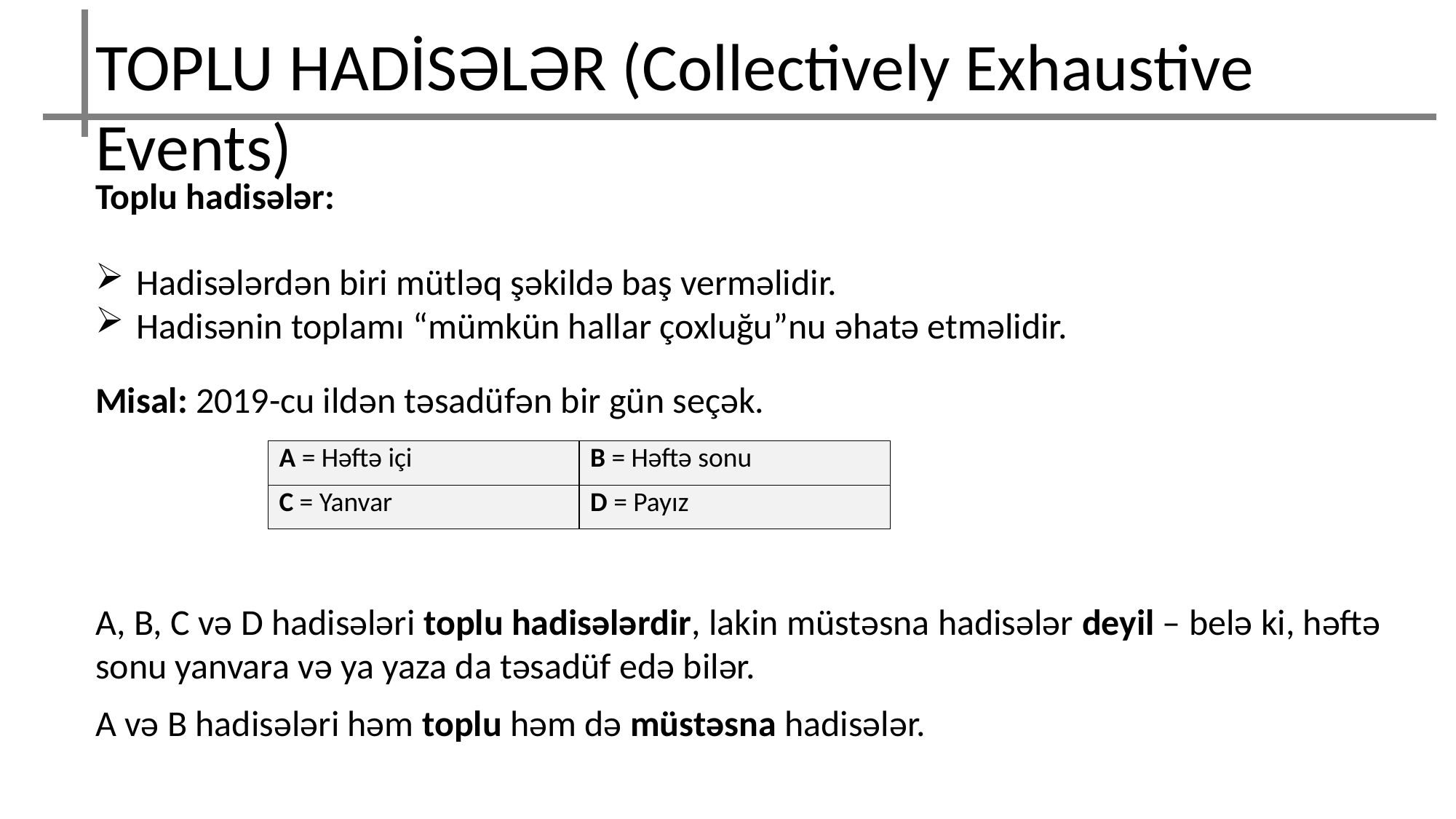

TOPLU HADİSƏLƏR (Collectively Exhaustive Events)
Toplu hadisələr:
Hadisələrdən biri mütləq şəkildə baş verməlidir.
Hadisənin toplamı “mümkün hallar çoxluğu”nu əhatə etməlidir.
Misal: 2019-cu ildən təsadüfən bir gün seçək.
| A = Həftə içi | B = Həftə sonu |
| --- | --- |
| C = Yanvar | D = Payız |
A, B, C və D hadisələri toplu hadisələrdir, lakin müstəsna hadisələr deyil – belə ki, həftə sonu yanvara və ya yaza da təsadüf edə bilər.
A və B hadisələri həm toplu həm də müstəsna hadisələr.